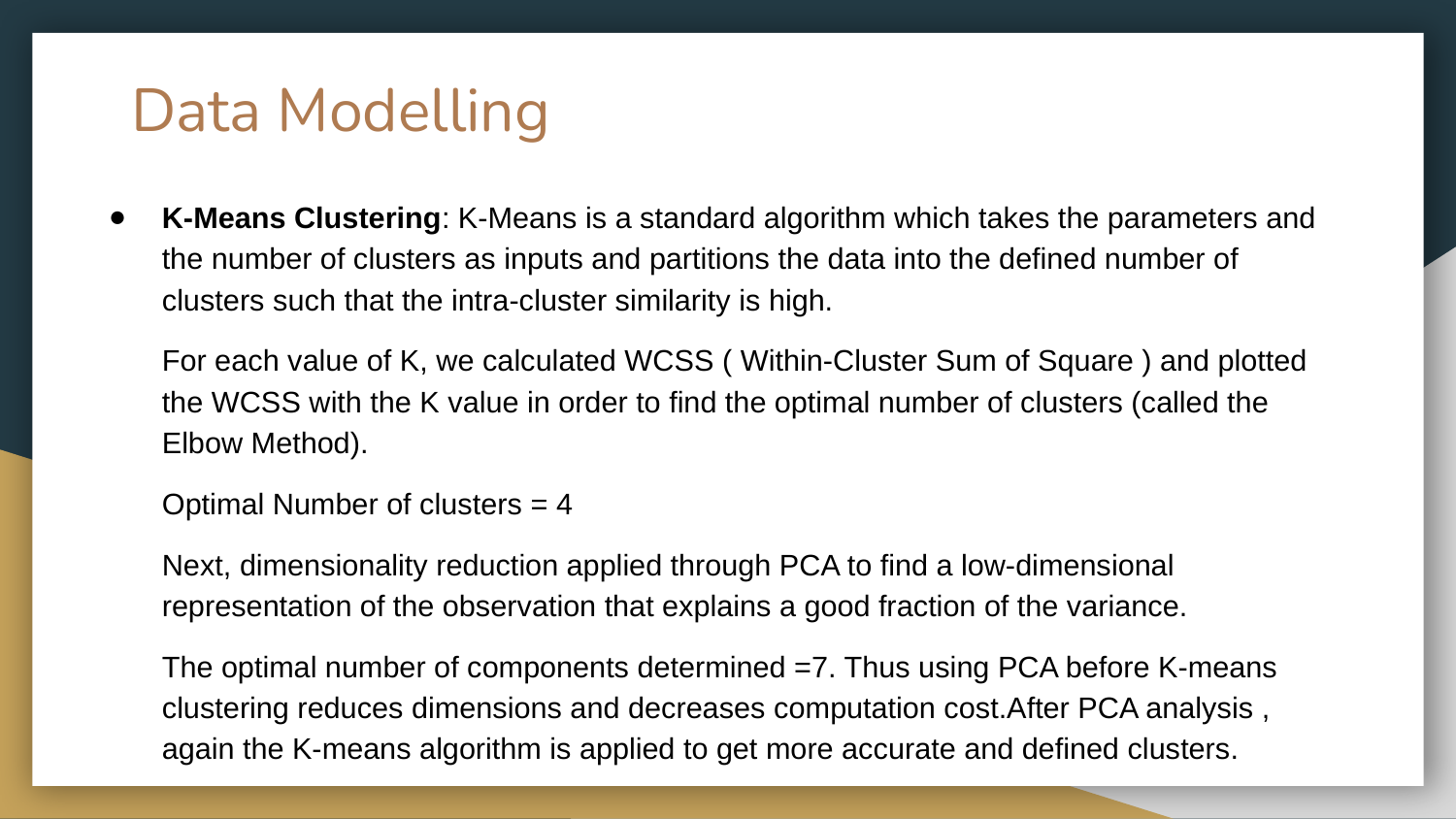

# Data Modelling
K-Means Clustering: K-Means is a standard algorithm which takes the parameters and the number of clusters as inputs and partitions the data into the defined number of clusters such that the intra-cluster similarity is high.
For each value of K, we calculated WCSS ( Within-Cluster Sum of Square ) and plotted the WCSS with the K value in order to find the optimal number of clusters (called the Elbow Method).
Optimal Number of clusters = 4
Next, dimensionality reduction applied through PCA to find a low-dimensional representation of the observation that explains a good fraction of the variance.
The optimal number of components determined =7. Thus using PCA before K-means clustering reduces dimensions and decreases computation cost.After PCA analysis , again the K-means algorithm is applied to get more accurate and defined clusters.